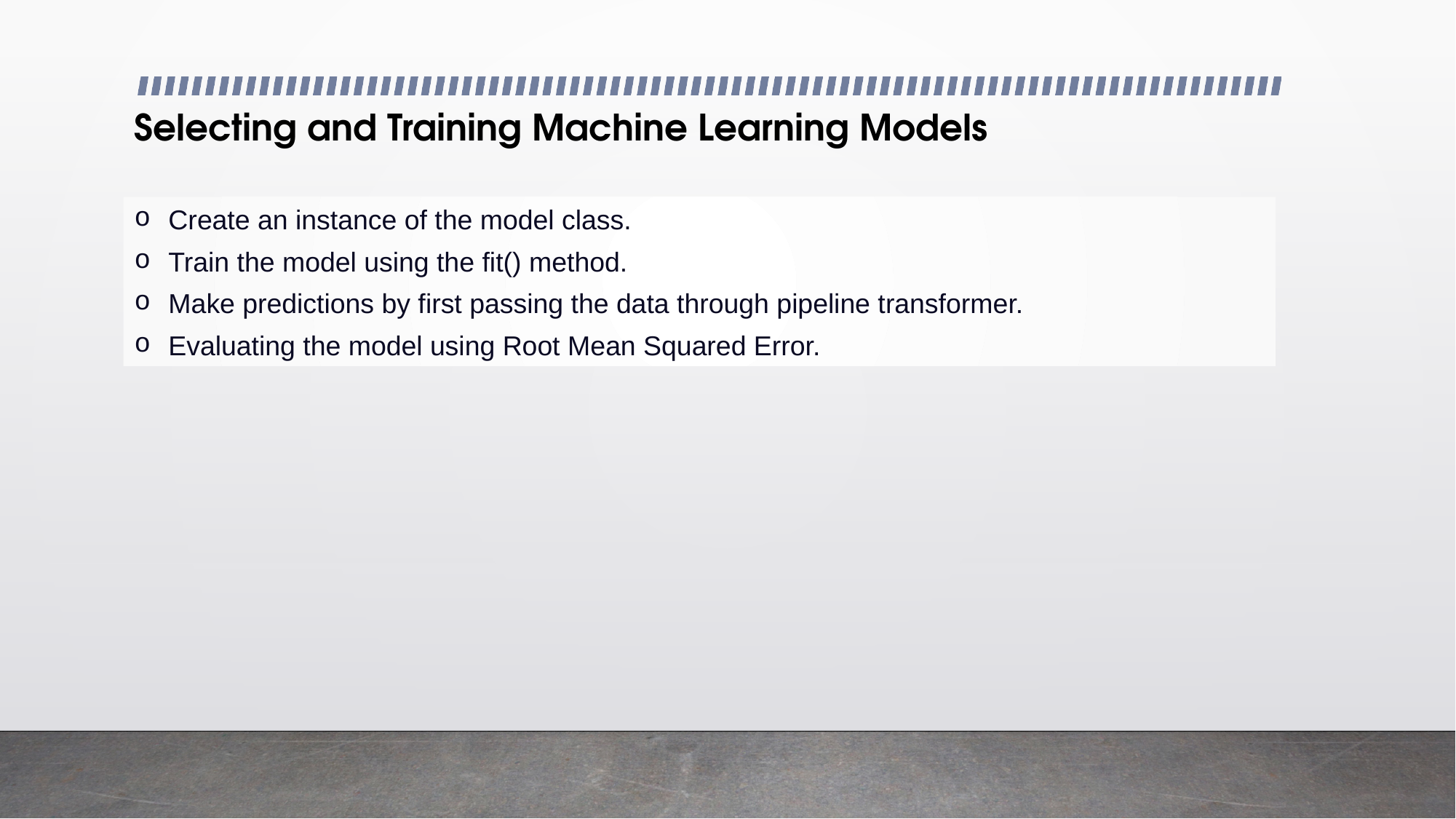

Selecting and Training Machine Learning Models
Create an instance of the model class.
Train the model using the fit() method.
Make predictions by first passing the data through pipeline transformer.
Evaluating the model using Root Mean Squared Error.